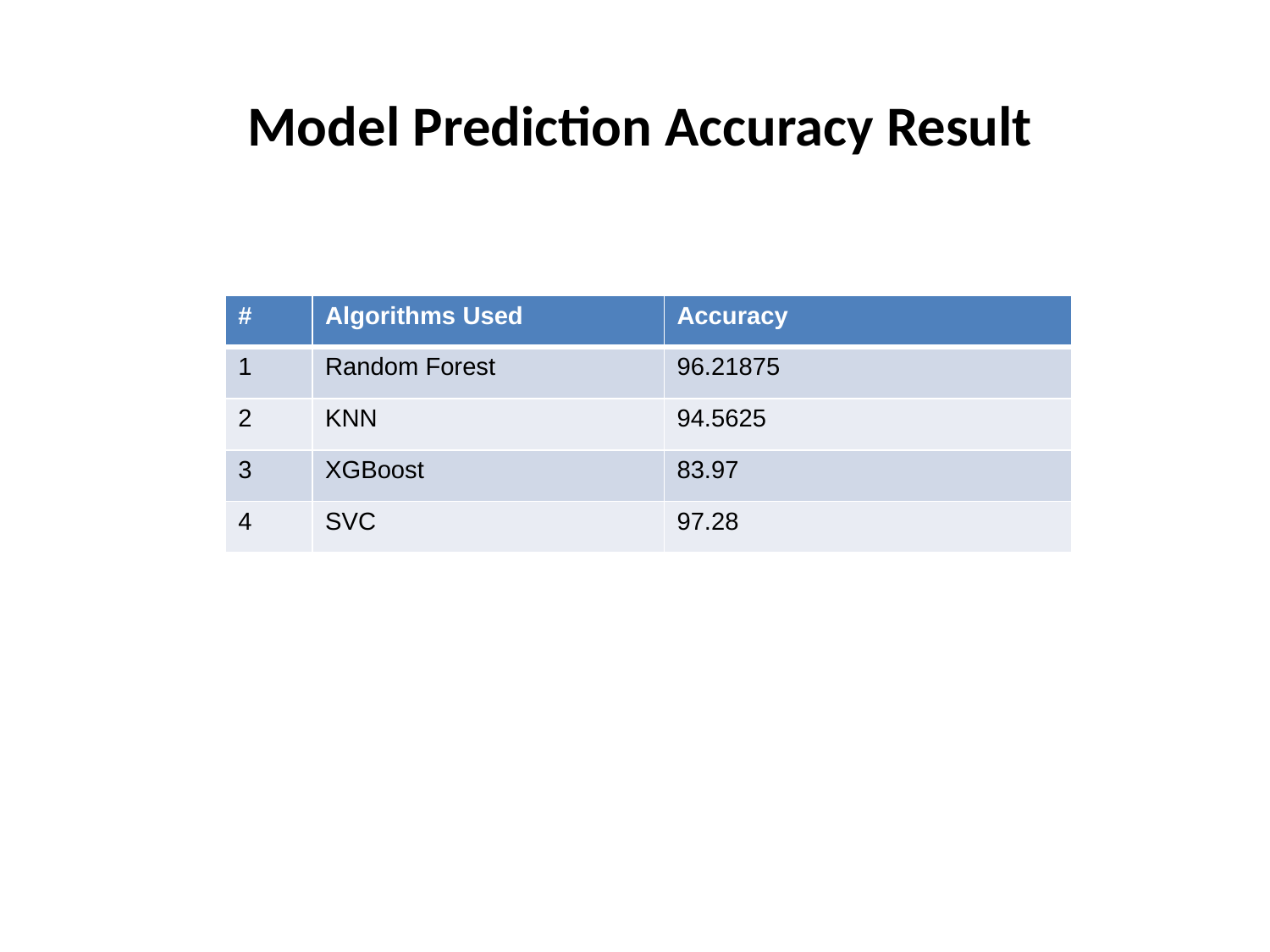

Model Prediction Accuracy Result
| # | Algorithms Used | Accuracy |
| --- | --- | --- |
| 1 | Random Forest | 96.21875 |
| 2 | KNN | 94.5625 |
| 3 | XGBoost | 83.97 |
| 4 | SVC | 97.28 |